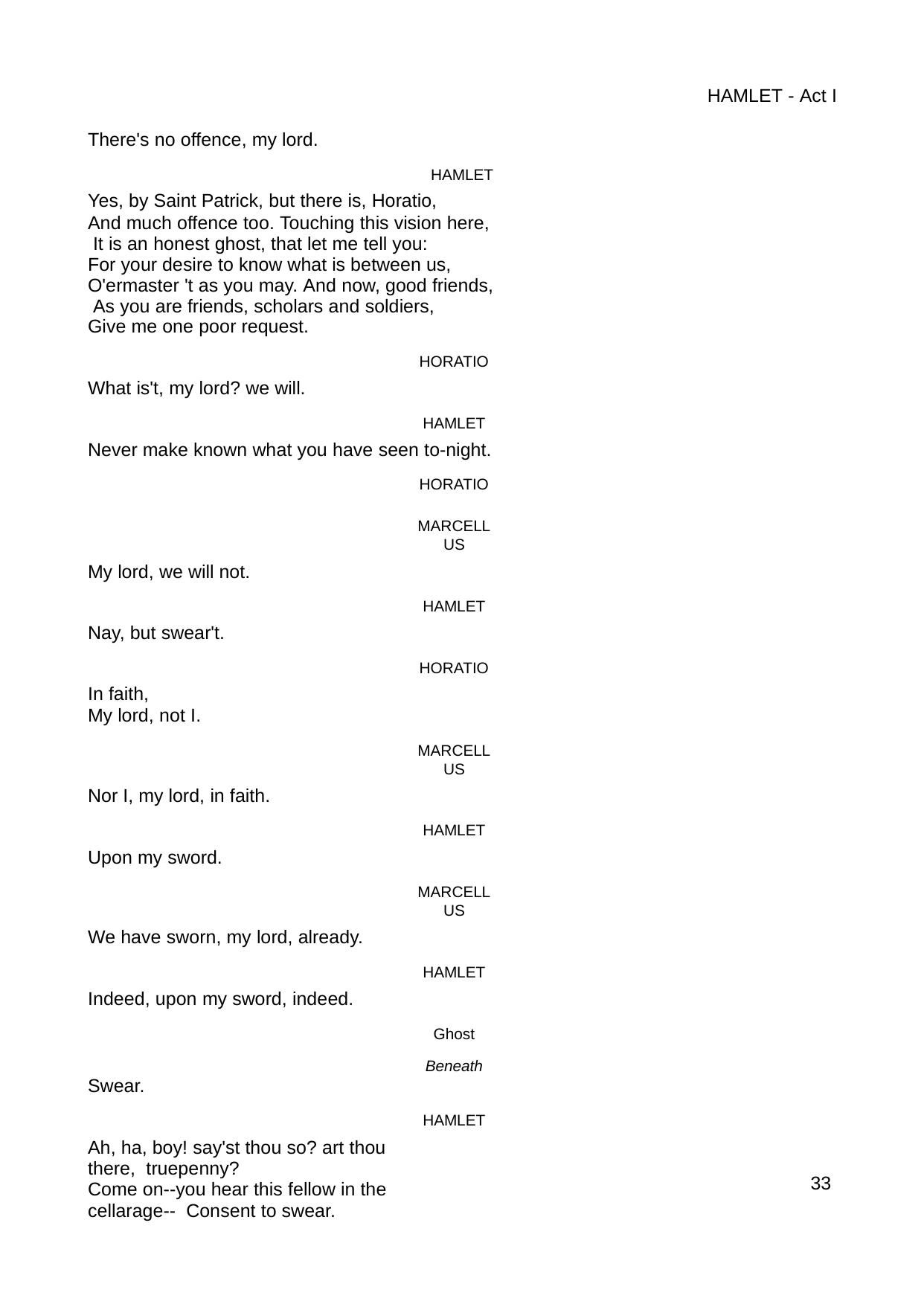

HAMLET - Act I
There's no offence, my lord.
HAMLET
Yes, by Saint Patrick, but there is, Horatio,
And much offence too. Touching this vision here,  It is an honest ghost, that let me tell you:
For your desire to know what is between us,  O'ermaster 't as you may. And now, good friends,  As you are friends, scholars and soldiers,
Give me one poor request.
HORATIO
What is't, my lord? we will.
HAMLET
Never make known what you have seen to-night.
HORATIO

MARCELLUS
My lord, we will not.
HAMLET
Nay, but swear't.
HORATIO
In faith,
My lord, not I.
MARCELLUS
Nor I, my lord, in faith.
HAMLET
Upon my sword.
MARCELLUS
We have sworn, my lord, already.
HAMLET
Indeed, upon my sword, indeed.
Ghost
Beneath
Swear.
HAMLET
Ah, ha, boy! say'st thou so? art thou there,  truepenny?
Come on--you hear this fellow in the cellarage--  Consent to swear.
33